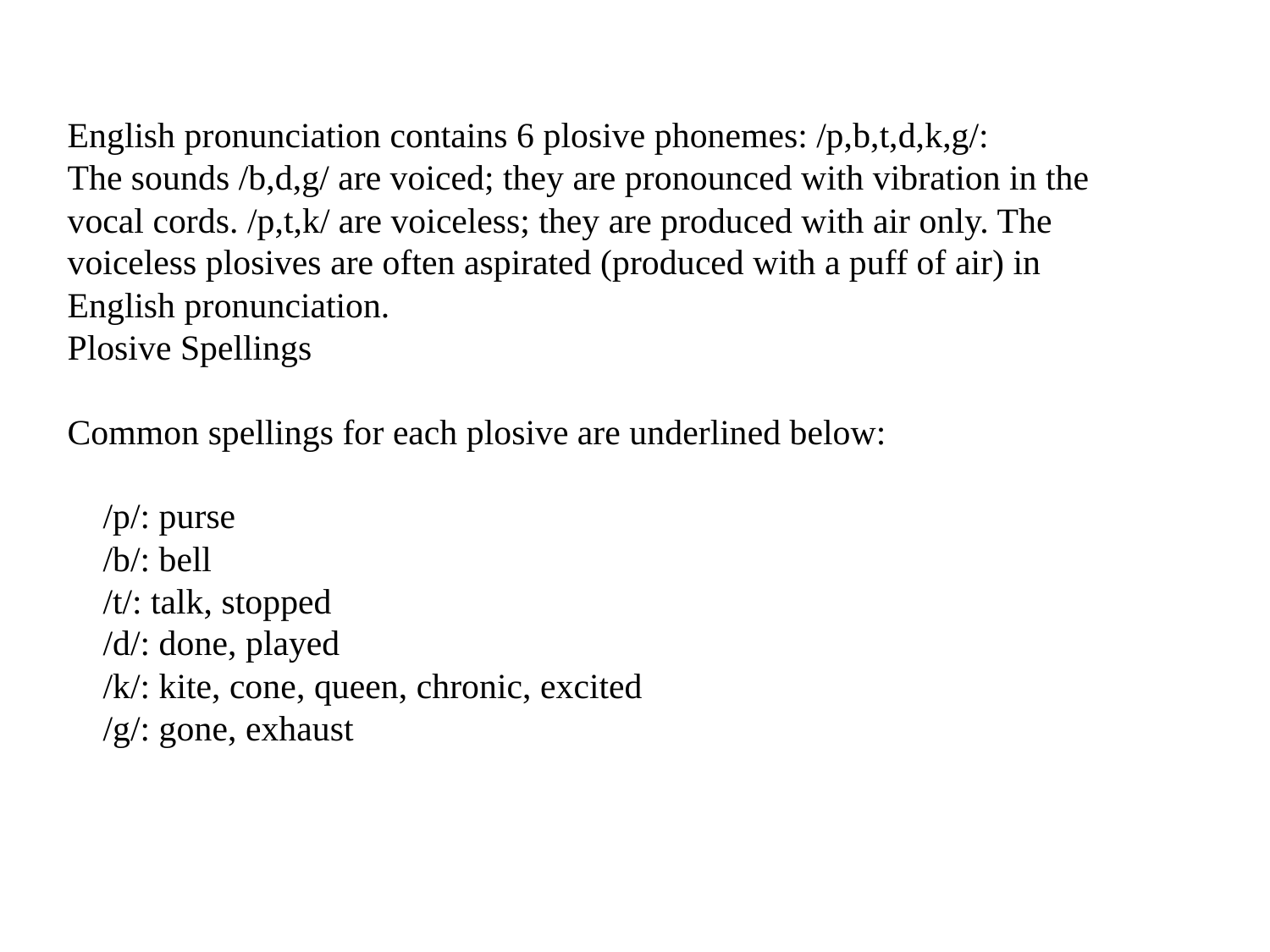

English pronunciation contains 6 plosive phonemes: /p,b,t,d,k,g/:
The sounds /b,d,g/ are voiced; they are pronounced with vibration in the vocal cords. /p,t,k/ are voiceless; they are produced with air only. The voiceless plosives are often aspirated (produced with a puff of air) in English pronunciation.
Plosive Spellings

Common spellings for each plosive are underlined below:

    /p/: purse
    /b/: bell
    /t/: talk, stopped
    /d/: done, played
    /k/: kite, cone, queen, chronic, excited
    /g/: gone, exhaust